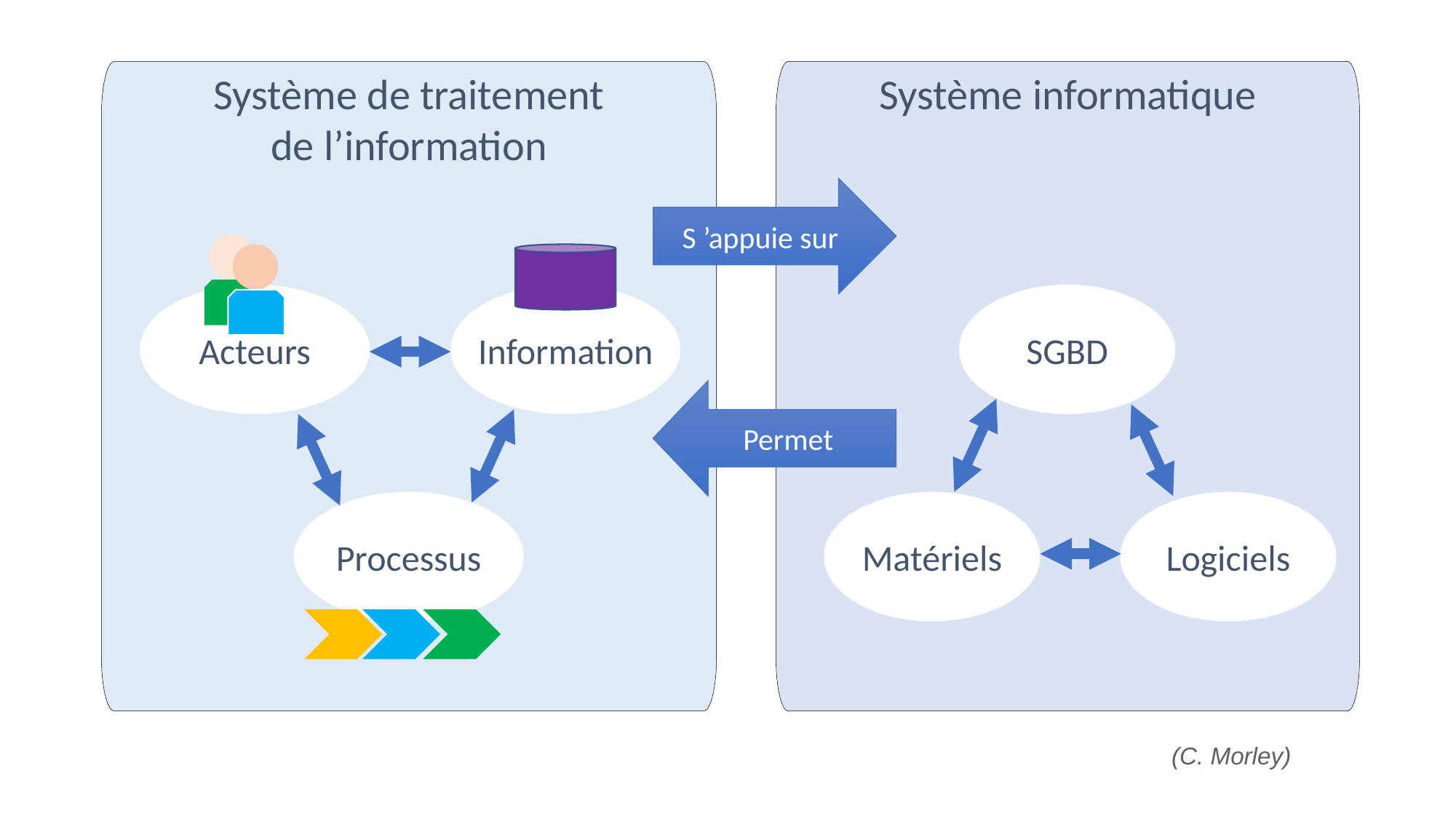

Système de traitement
de l’information
Système informatique
S ’appuie sur

Acteurs
Information
SGBD
Permet
Processus
Matériels
Logiciels

(C. Morley)